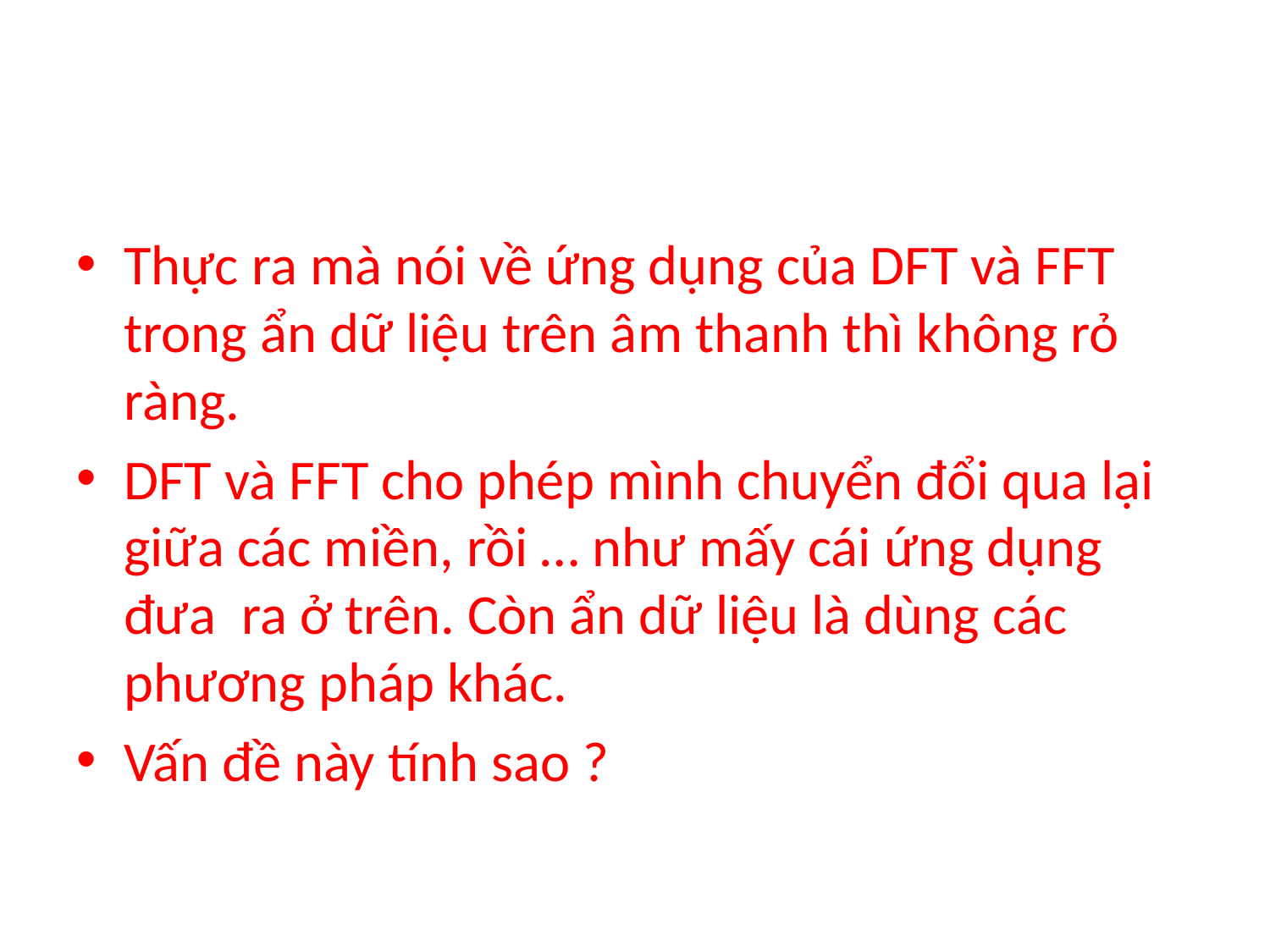

#
Thực ra mà nói về ứng dụng của DFT và FFT trong ẩn dữ liệu trên âm thanh thì không rỏ ràng.
DFT và FFT cho phép mình chuyển đổi qua lại giữa các miền, rồi … như mấy cái ứng dụng đưa  ra ở trên. Còn ẩn dữ liệu là dùng các phương pháp khác.
Vấn đề này tính sao ?